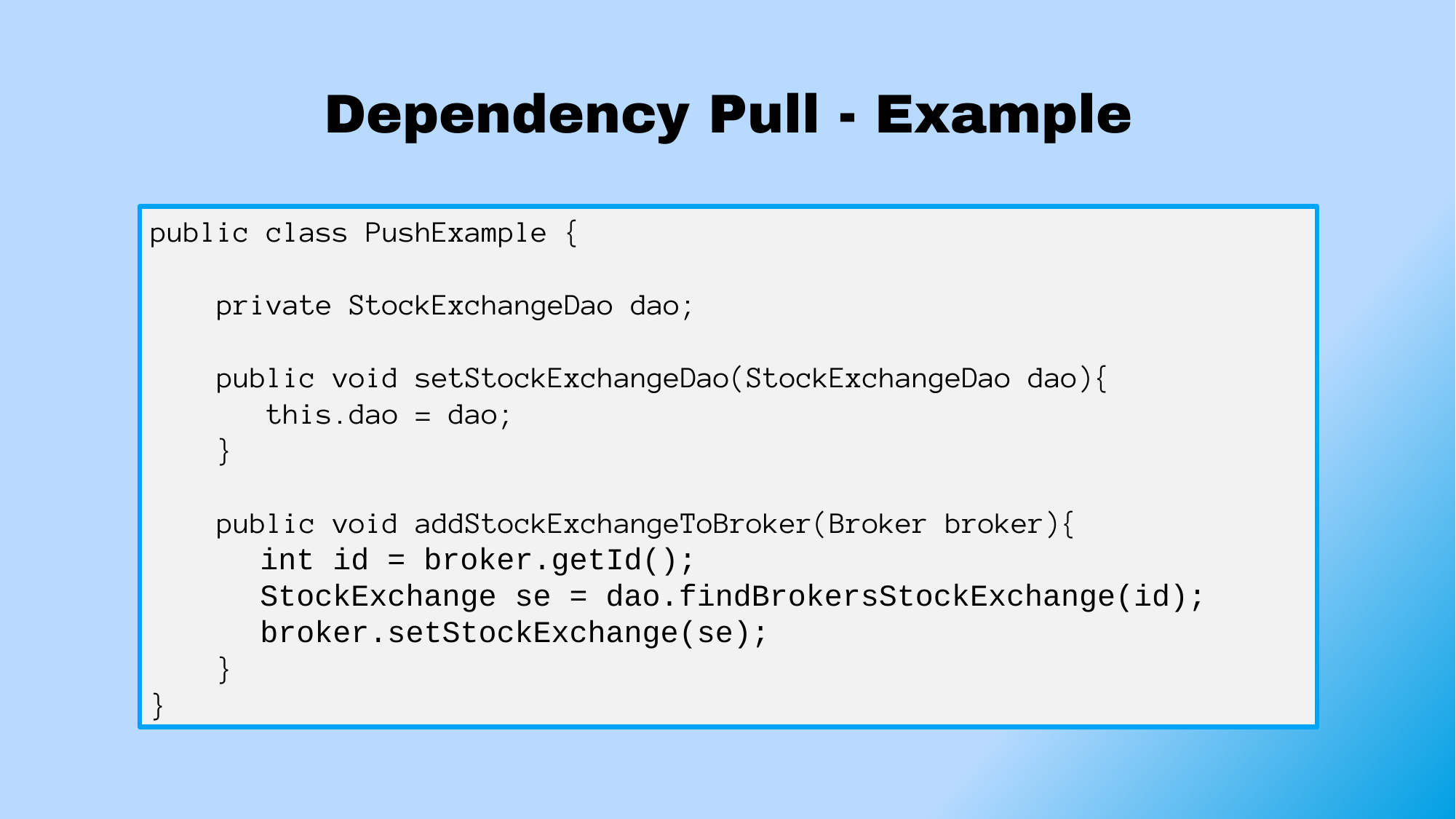

# Dependency Pull - Example
public class PushExample {

    private StockExchangeDao dao;

    public void setStockExchangeDao(StockExchangeDao dao){
       this.dao = dao;
    }

    public void addStockExchangeToBroker(Broker broker){
      int id = broker.getId();
      StockExchange se = dao.findBrokersStockExchange(id);
      broker.setStockExchange(se);
    }
}